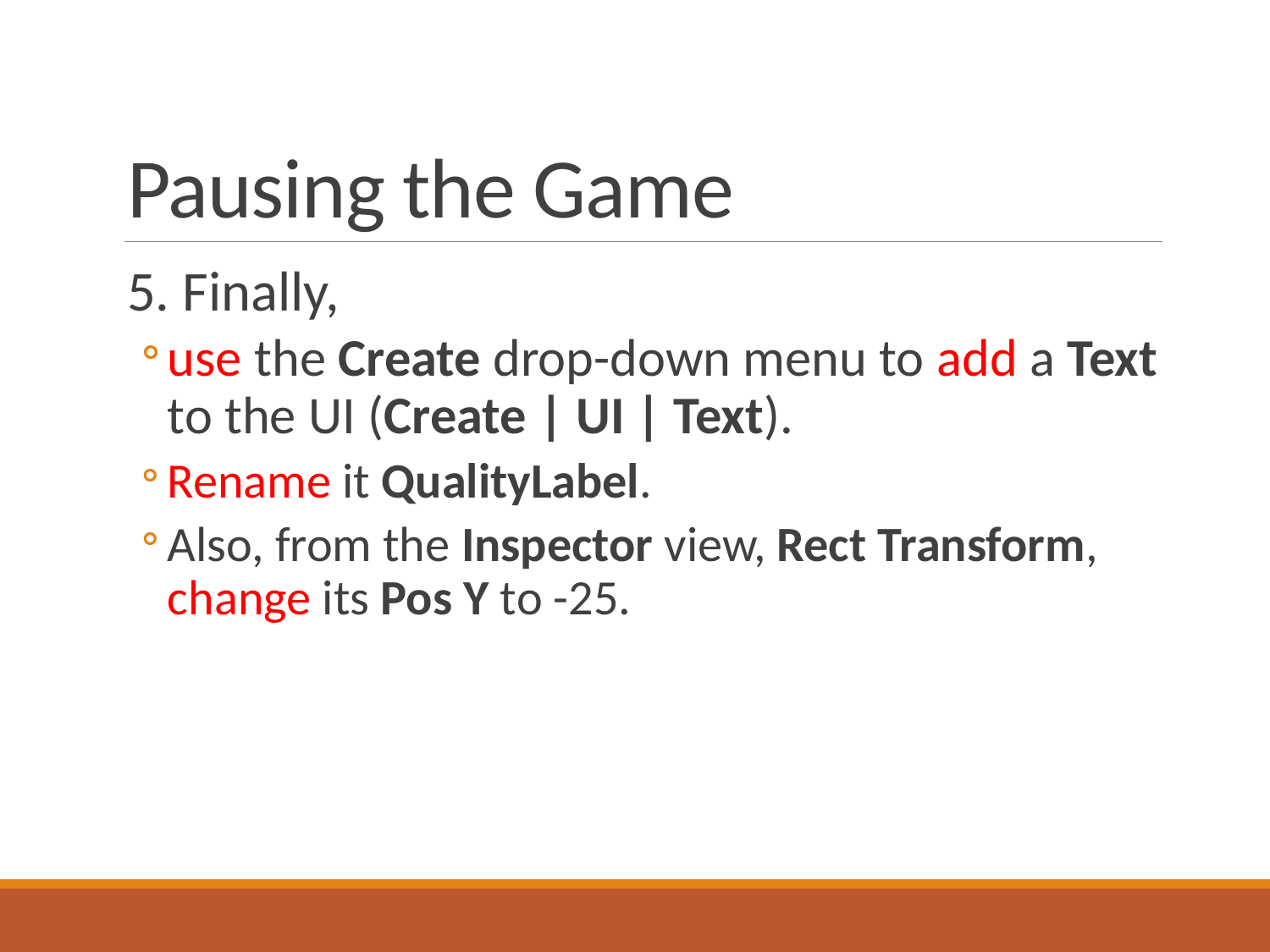

# Pausing the Game
5. Finally,
use the Create drop-down menu to add a Text to the UI (Create | UI | Text).
Rename it QualityLabel.
Also, from the Inspector view, Rect Transform, change its Pos Y to -25.